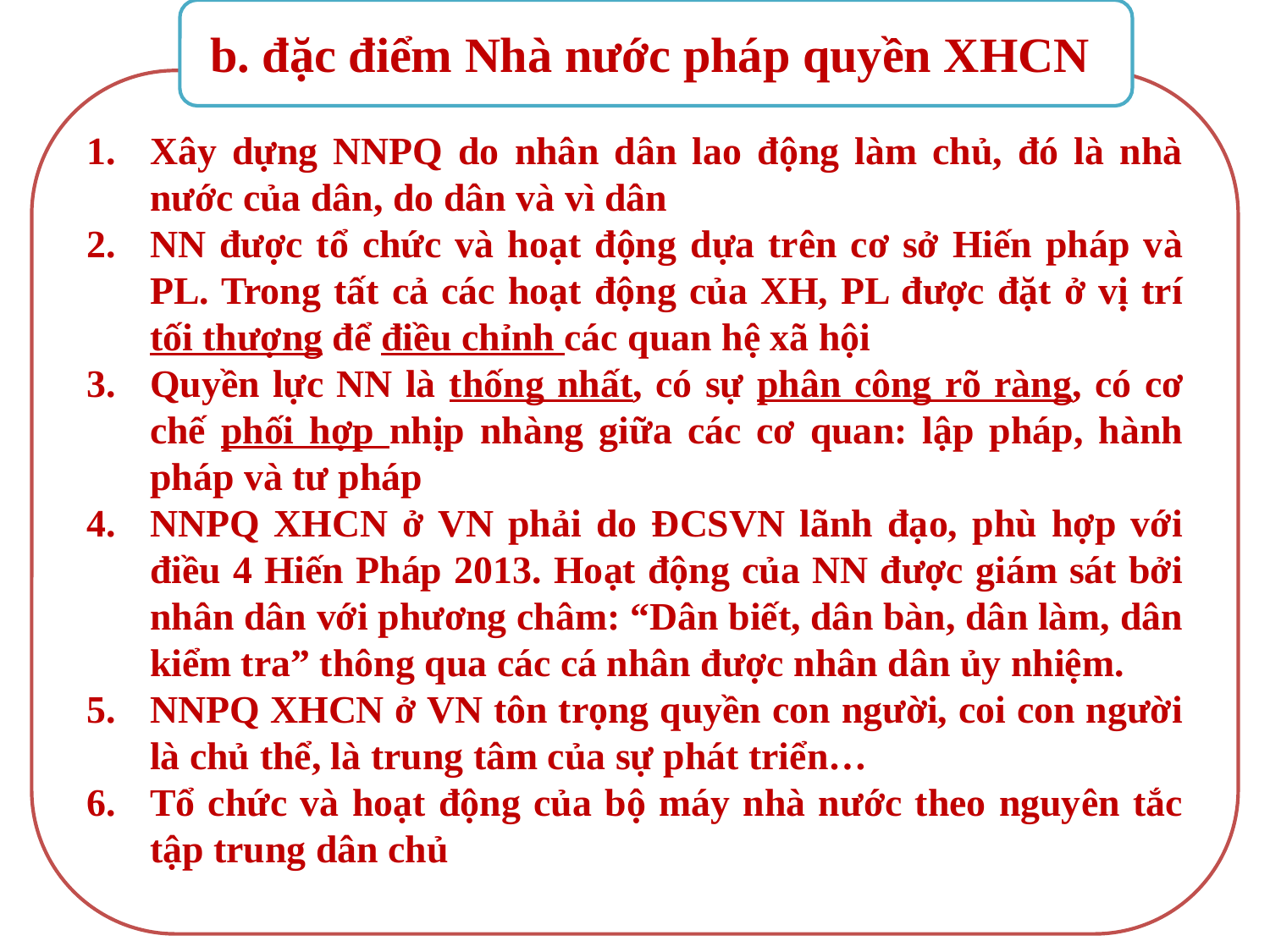

b. đặc điểm Nhà nước pháp quyền XHCN

Xây dựng NNPQ do nhân dân lao động làm chủ, đó là nhà nước của dân, do dân và vì dân
NN được tổ chức và hoạt động dựa trên cơ sở Hiến pháp và PL. Trong tất cả các hoạt động của XH, PL được đặt ở vị trí tối thượng để điều chỉnh các quan hệ xã hội
Quyền lực NN là thống nhất, có sự phân công rõ ràng, có cơ chế phối hợp nhịp nhàng giữa các cơ quan: lập pháp, hành pháp và tư pháp
NNPQ XHCN ở VN phải do ĐCSVN lãnh đạo, phù hợp với điều 4 Hiến Pháp 2013. Hoạt động của NN được giám sát bởi nhân dân với phương châm: “Dân biết, dân bàn, dân làm, dân kiểm tra” thông qua các cá nhân được nhân dân ủy nhiệm.
NNPQ XHCN ở VN tôn trọng quyền con người, coi con người là chủ thể, là trung tâm của sự phát triển…
Tổ chức và hoạt động của bộ máy nhà nước theo nguyên tắc tập trung dân chủ